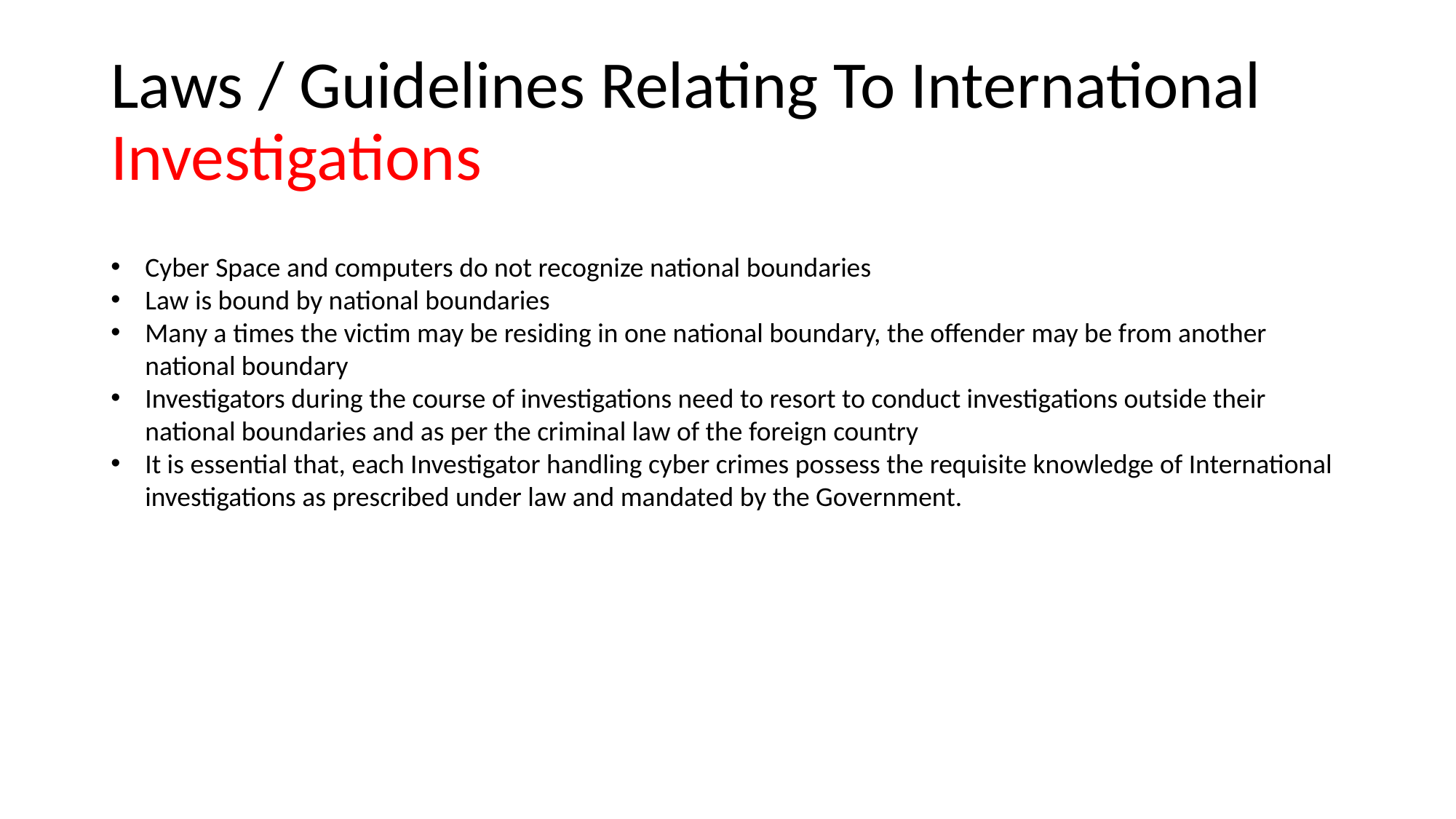

# Laws / Guidelines Relating To International Investigations
Cyber Space and computers do not recognize national boundaries
Law is bound by national boundaries
Many a times the victim may be residing in one national boundary, the offender may be from another national boundary
Investigators during the course of investigations need to resort to conduct investigations outside their national boundaries and as per the criminal law of the foreign country
It is essential that, each Investigator handling cyber crimes possess the requisite knowledge of International investigations as prescribed under law and mandated by the Government.